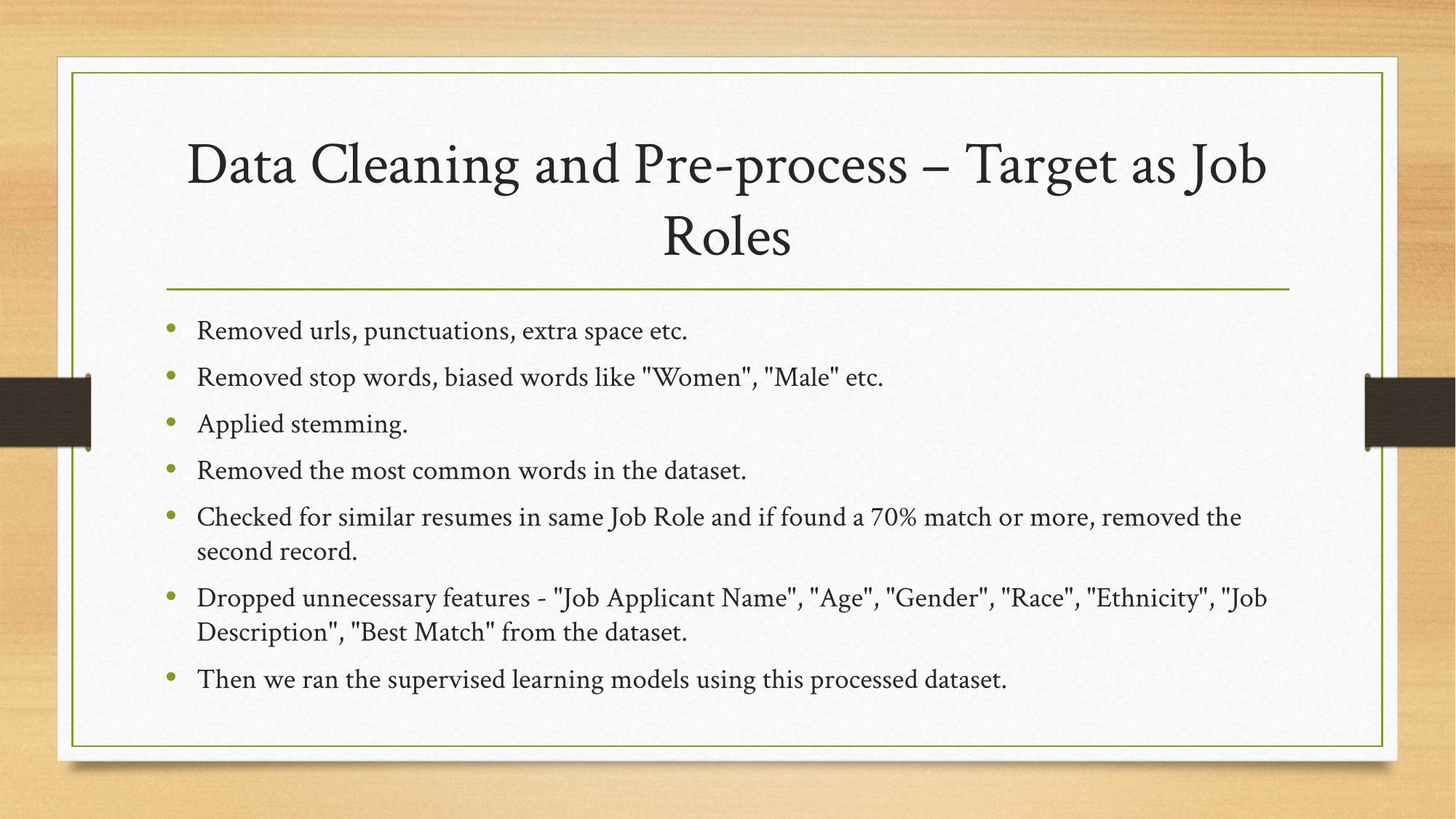

# Data Cleaning and Pre-process – Target as Job Roles
Removed urls, punctuations, extra space etc.
Removed stop words, biased words like "Women", "Male" etc.
Applied stemming.
Removed the most common words in the dataset.
Checked for similar resumes in same Job Role and if found a 70% match or more, removed the second record.
Dropped unnecessary features - "Job Applicant Name", "Age", "Gender", "Race", "Ethnicity", "Job Description", "Best Match" from the dataset.
Then we ran the supervised learning models using this processed dataset.